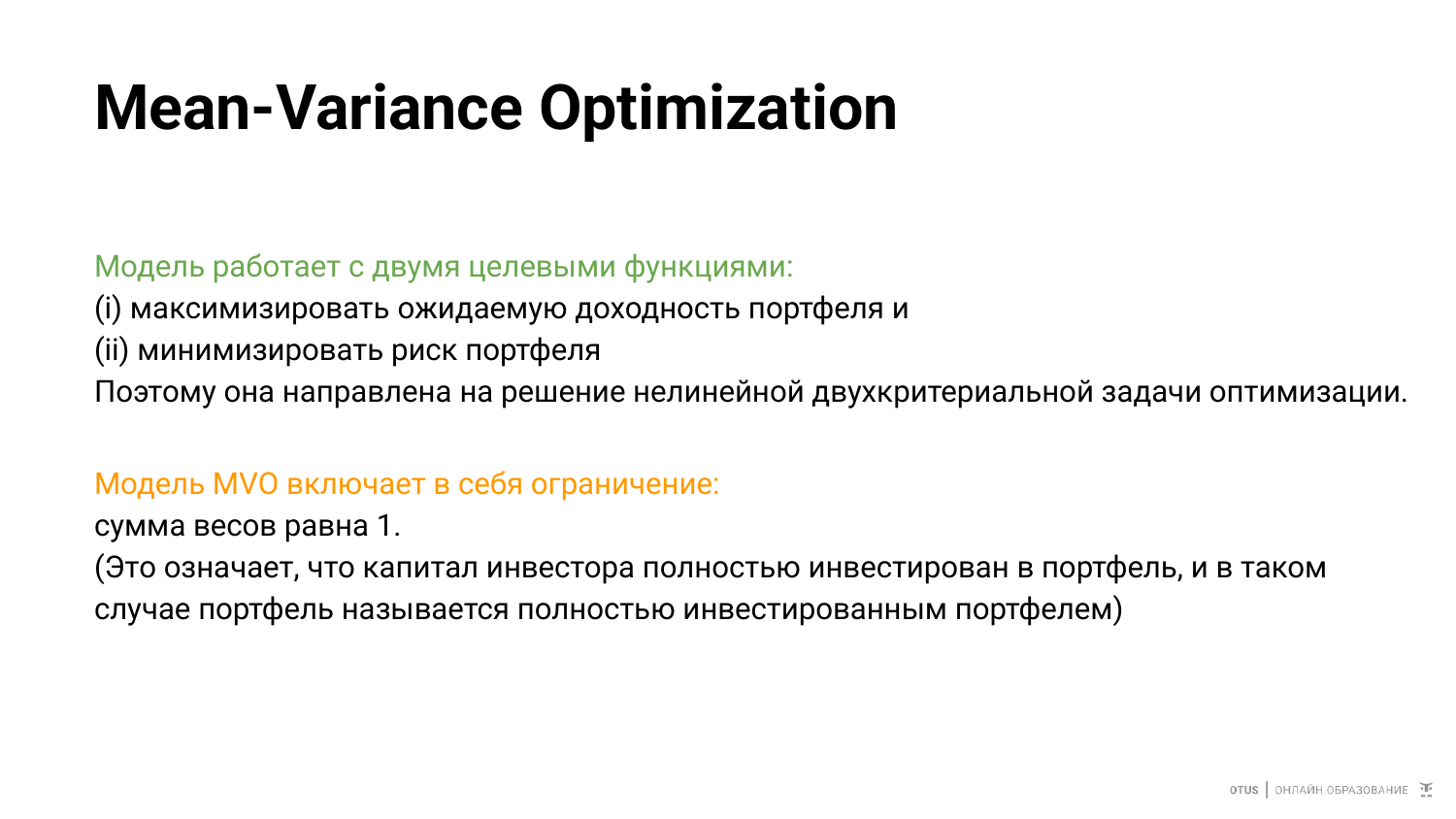

# Mean-Variance Optimization
Модель работает с двумя целевыми функциями:
(i) максимизировать ожидаемую доходность портфеля и
(ii) минимизировать риск портфеля
Поэтому она направлена ​​на решение нелинейной двухкритериальной задачи оптимизации.

Модель MVO включает в себя ограничение:
сумма весов равна 1.
(Это означает, что капитал инвестора полностью инвестирован в портфель, и в таком случае портфель называется полностью инвестированным портфелем)